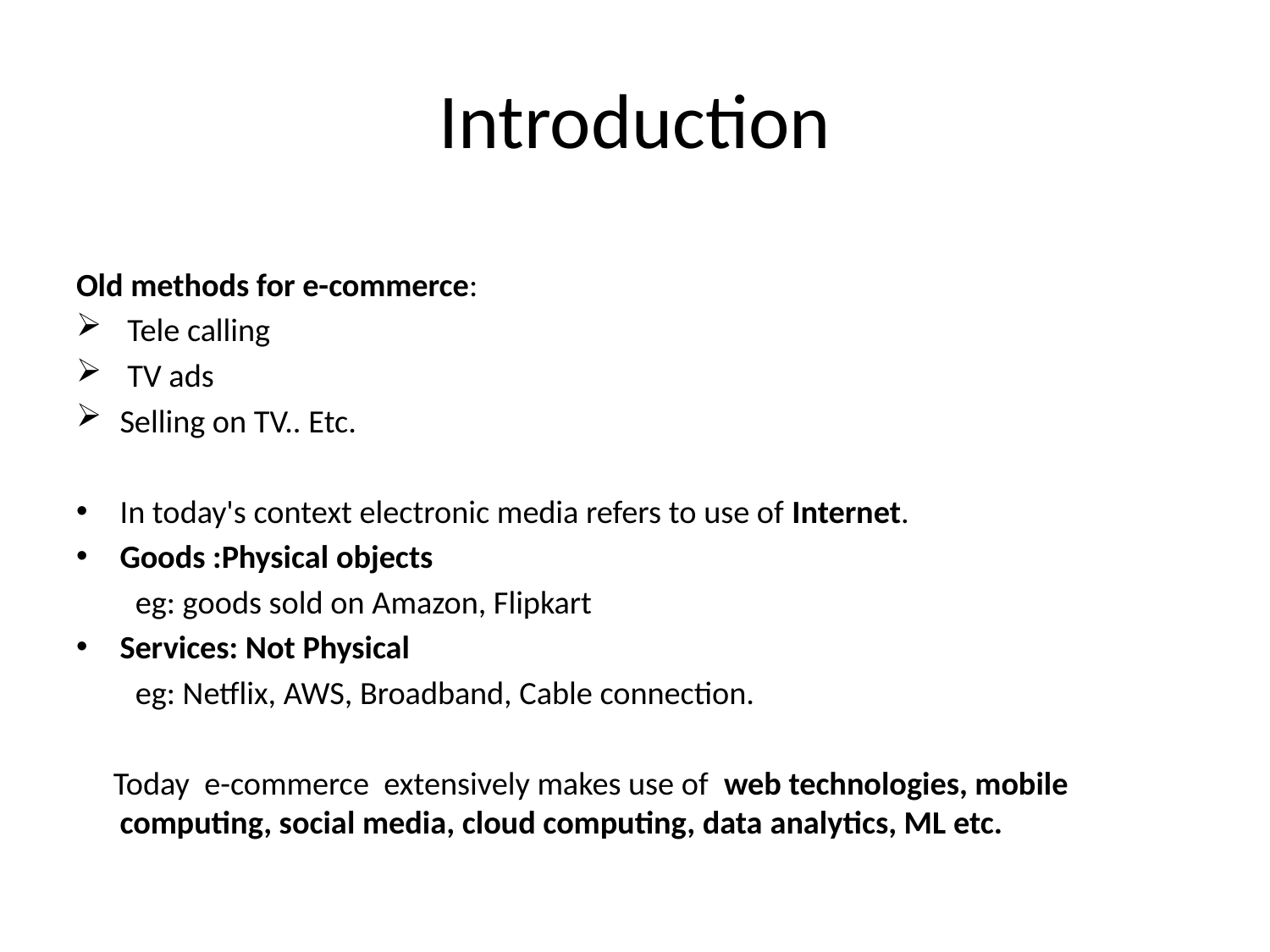

# Introduction

Old methods for e-commerce:
 Tele calling
 TV ads
Selling on TV.. Etc.

In today's context electronic media refers to use of Internet.
Goods :Physical objects
        eg: goods sold on Amazon, Flipkart
Services: Not Physical
        eg: Netflix, AWS, Broadband, Cable connection.

     Today  e-commerce  extensively makes use of  web technologies, mobile computing, social media, cloud computing, data analytics, ML etc.